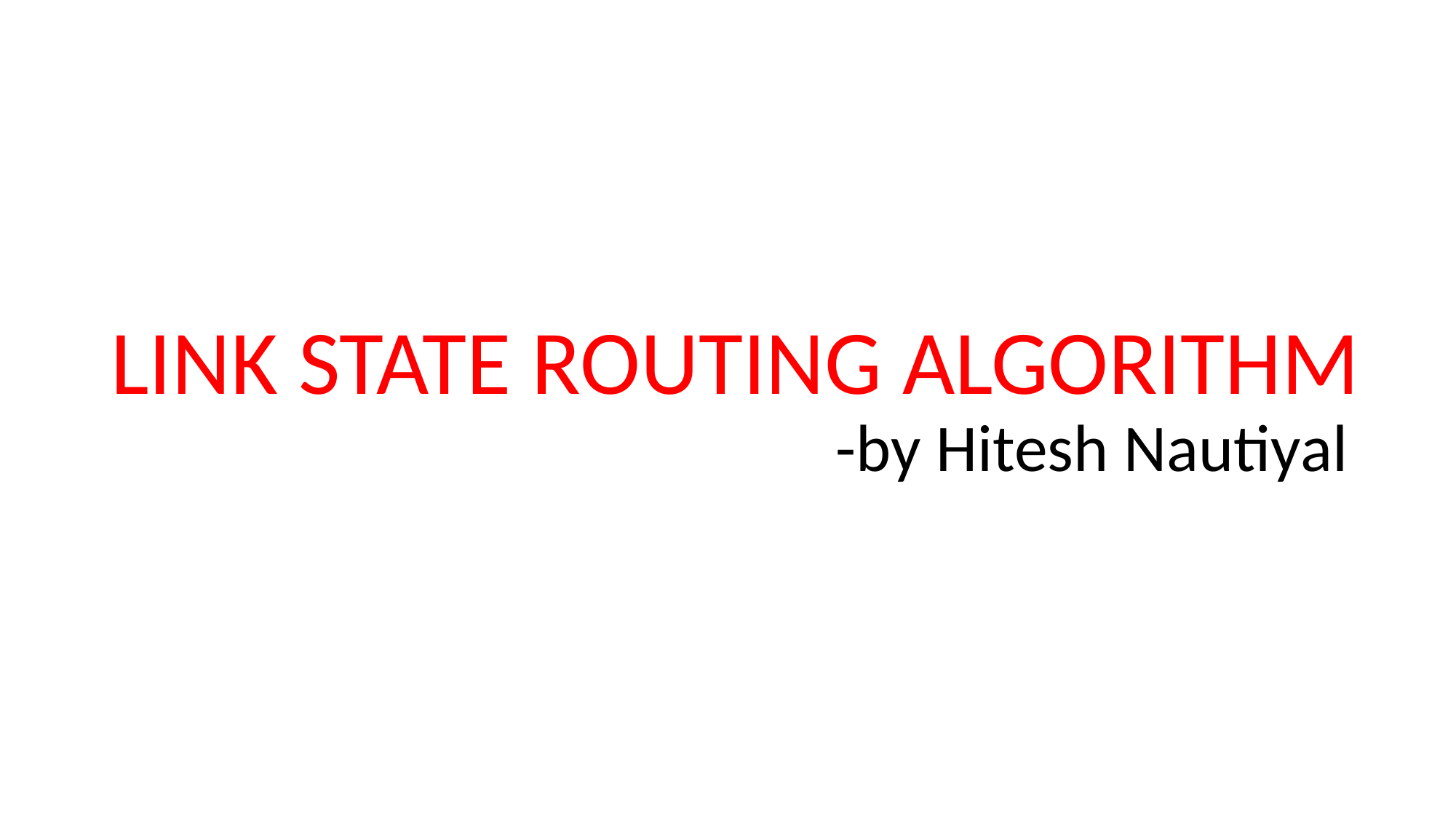

# LINK STATE ROUTING ALGORITHM -by Hitesh Nautiyal